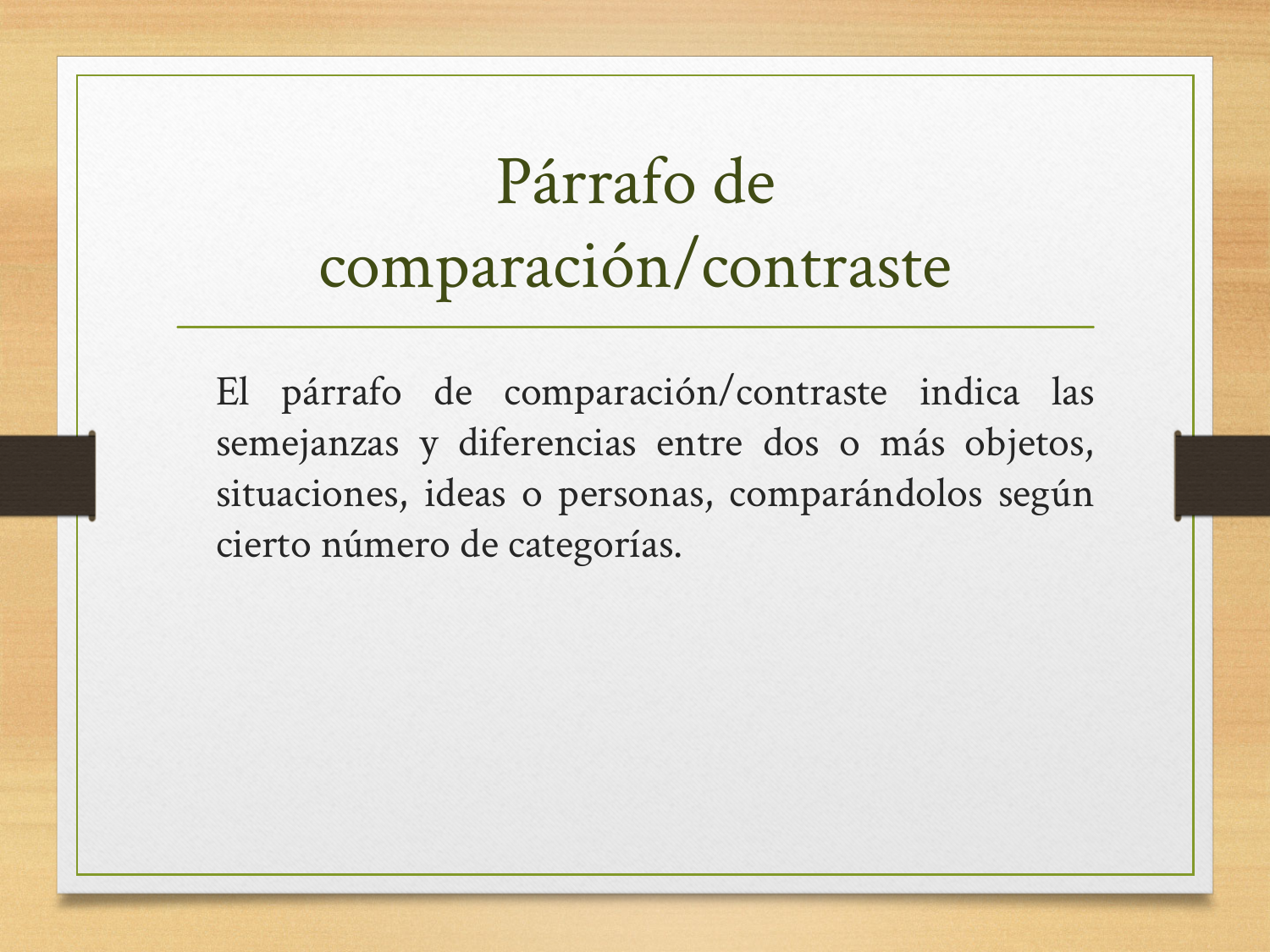

# Párrafo de comparación/contraste

El párrafo de comparación/contraste indica las semejanzas y diferencias entre dos o más objetos, situaciones, ideas o personas, comparándolos según cierto número de categorías.